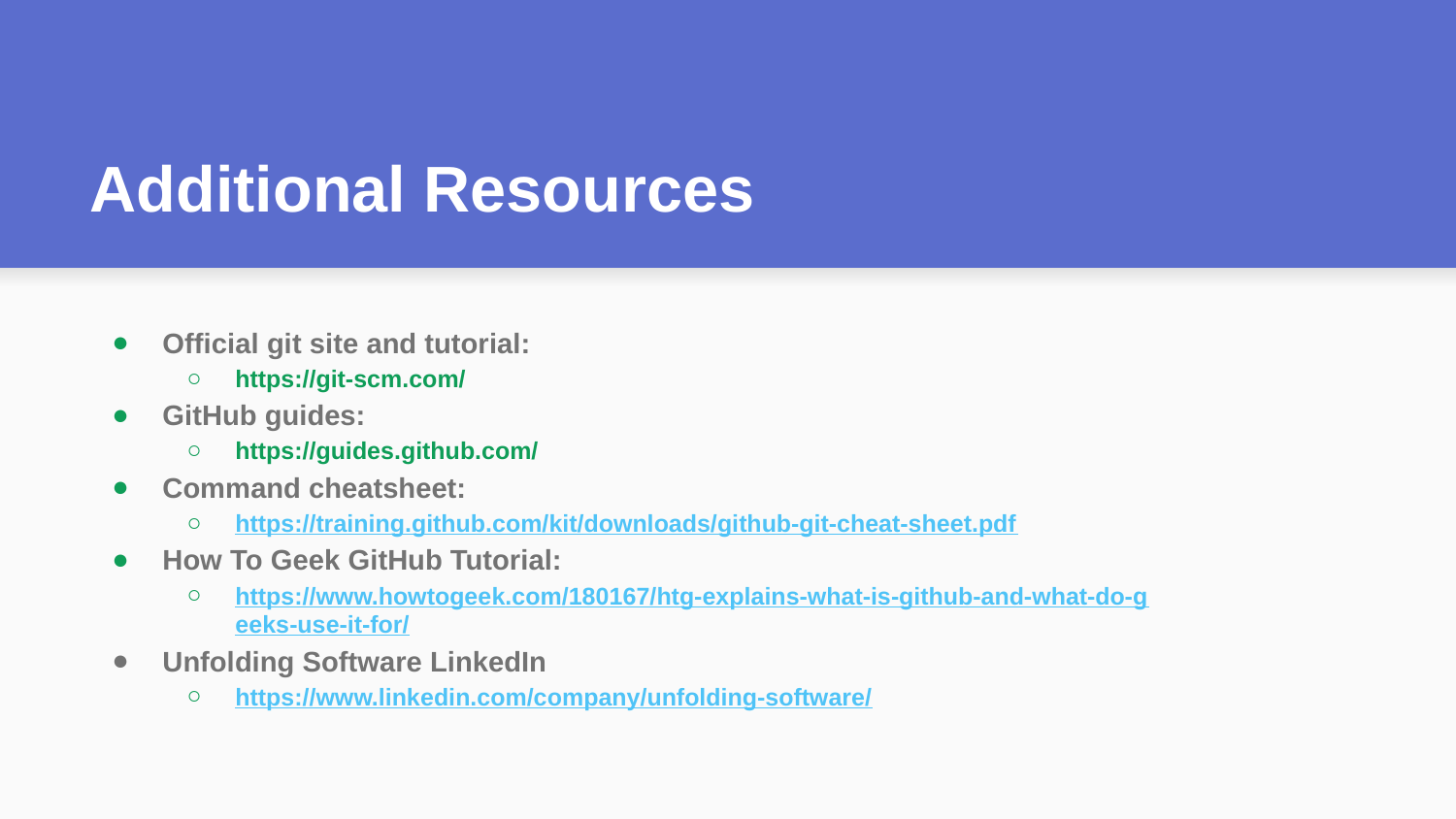

# Additional Resources
Official git site and tutorial:
https://git-scm.com/
GitHub guides:
https://guides.github.com/
Command cheatsheet:
https://training.github.com/kit/downloads/github-git-cheat-sheet.pdf
How To Geek GitHub Tutorial:
https://www.howtogeek.com/180167/htg-explains-what-is-github-and-what-do-geeks-use-it-for/
Unfolding Software LinkedIn
https://www.linkedin.com/company/unfolding-software/